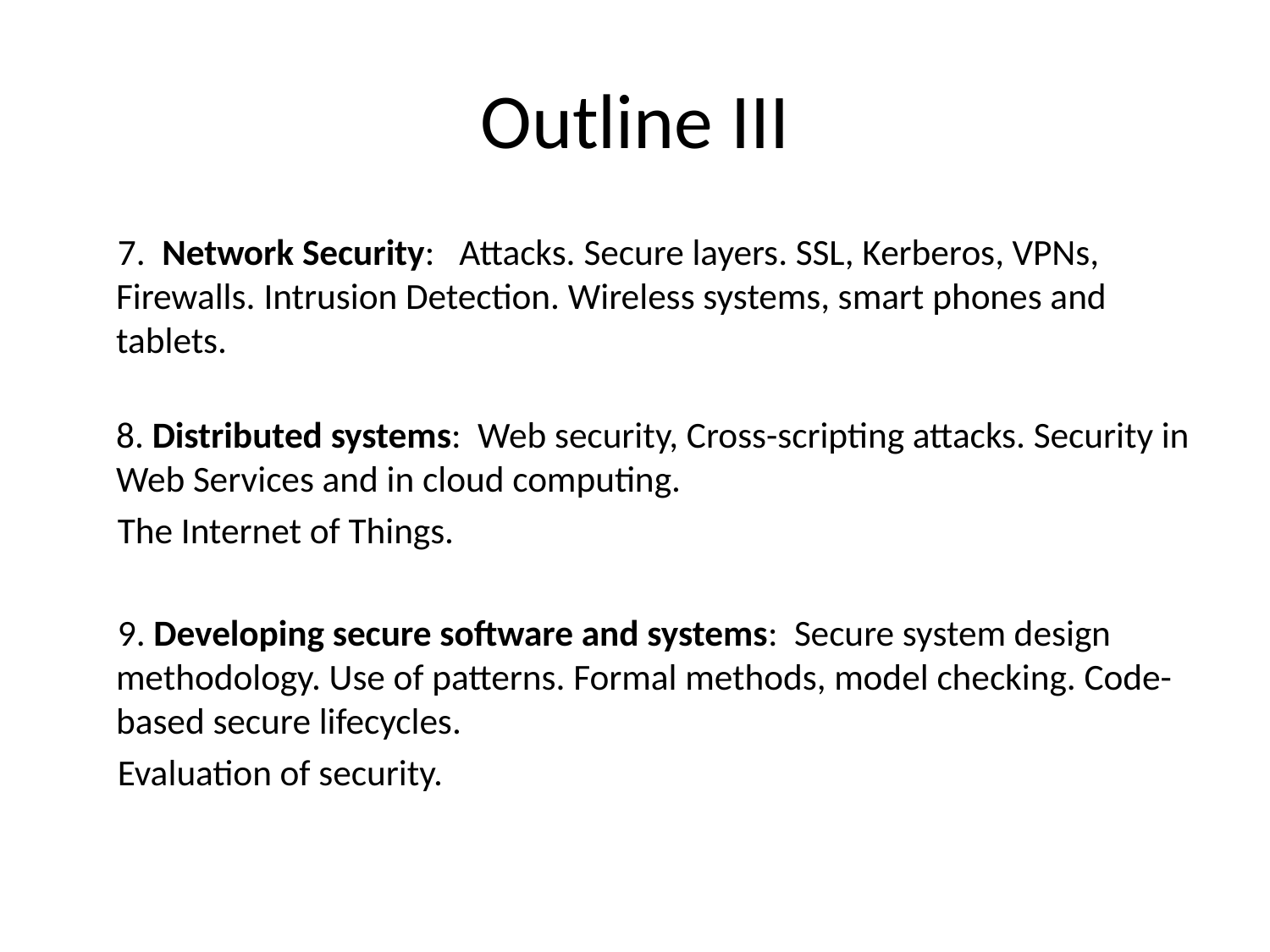

# Outline III
     7.  Network Security:   Attacks. Secure layers. SSL, Kerberos, VPNs, Firewalls. Intrusion Detection. Wireless systems, smart phones and tablets.
8. Distributed systems:  Web security, Cross-scripting attacks. Security in Web Services and in cloud computing.
     The Internet of Things.

     9. Developing secure software and systems:  Secure system design methodology. Use of patterns. Formal methods, model checking. Code-based secure lifecycles.
     Evaluation of security.